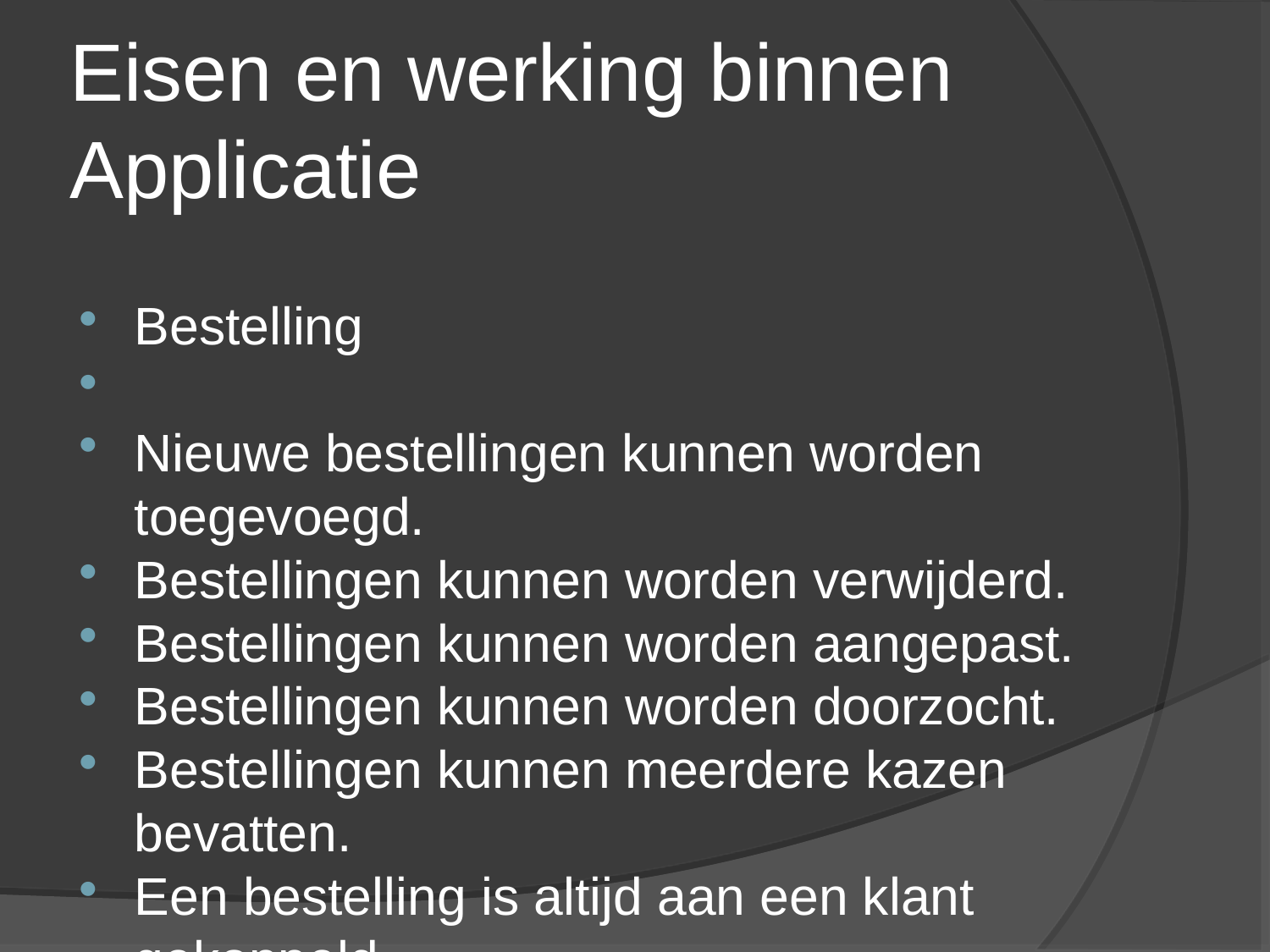

Eisen en werking binnen Applicatie

Bestelling

Nieuwe bestellingen kunnen worden toegevoegd.
Bestellingen kunnen worden verwijderd.
Bestellingen kunnen worden aangepast.
Bestellingen kunnen worden doorzocht.
Bestellingen kunnen meerdere kazen bevatten.
Een bestelling is altijd aan een klant gekoppeld.